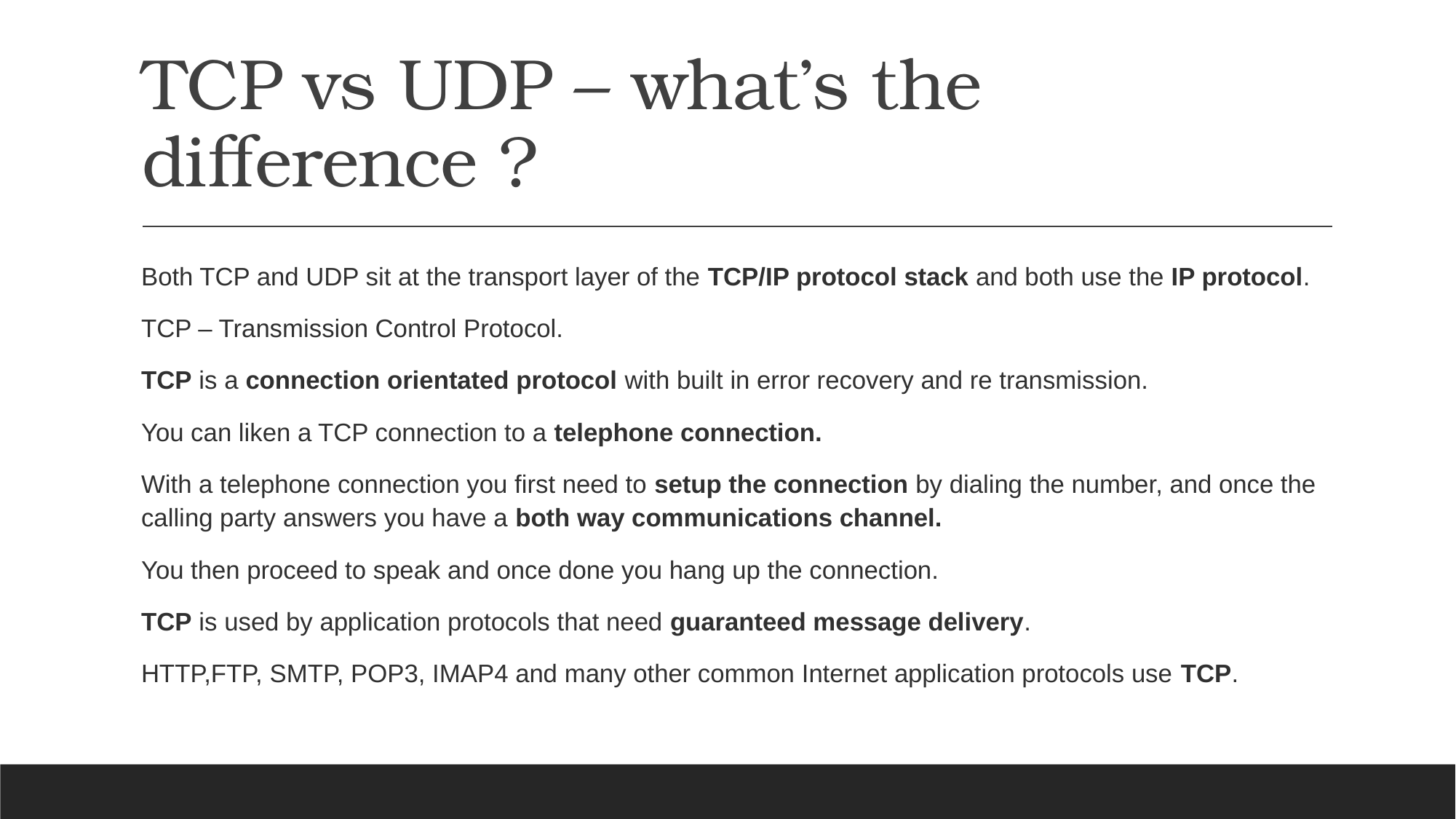

# TCP vs UDP – what’s the difference ?
Both TCP and UDP sit at the transport layer of the TCP/IP protocol stack and both use the IP protocol.
TCP – Transmission Control Protocol.
TCP is a connection orientated protocol with built in error recovery and re transmission.
You can liken a TCP connection to a telephone connection.
With a telephone connection you first need to setup the connection by dialing the number, and once the calling party answers you have a both way communications channel.
You then proceed to speak and once done you hang up the connection.
TCP is used by application protocols that need guaranteed message delivery.
HTTP,FTP, SMTP, POP3, IMAP4 and many other common Internet application protocols use TCP.